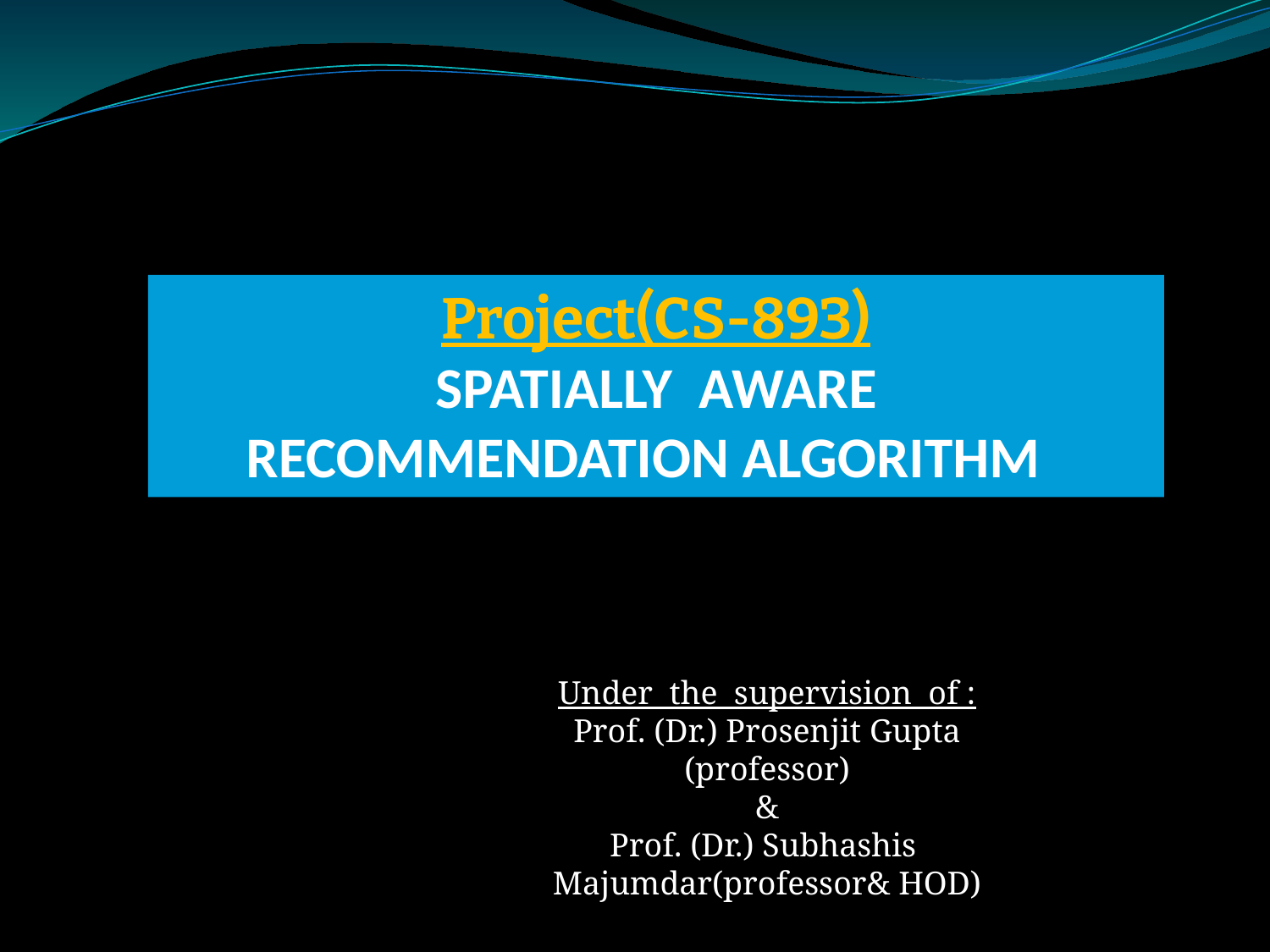

Project(CS-893)
SPATIALLY  AWARE
RECOMMENDATION ALGORITHM
Under  the  supervision  of :
Prof. (Dr.) Prosenjit Gupta (professor)
&
Prof. (Dr.) Subhashis  Majumdar(professor& HOD)